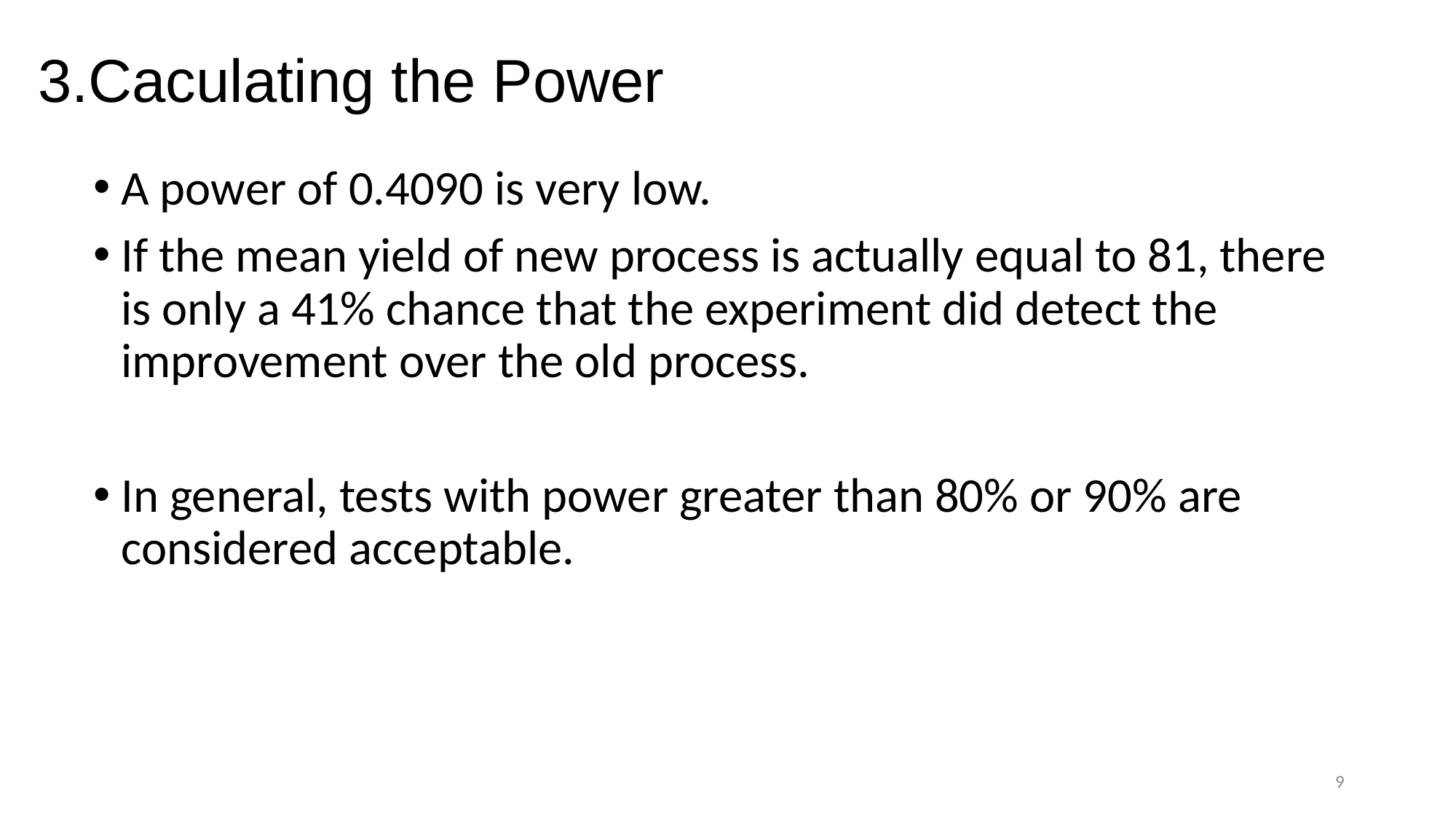

3.Caculating the Power
A power of 0.4090 is very low.
If the mean yield of new process is actually equal to 81, there is only a 41% chance that the experiment did detect the improvement over the old process.

In general, tests with power greater than 80% or 90% are considered acceptable.
9